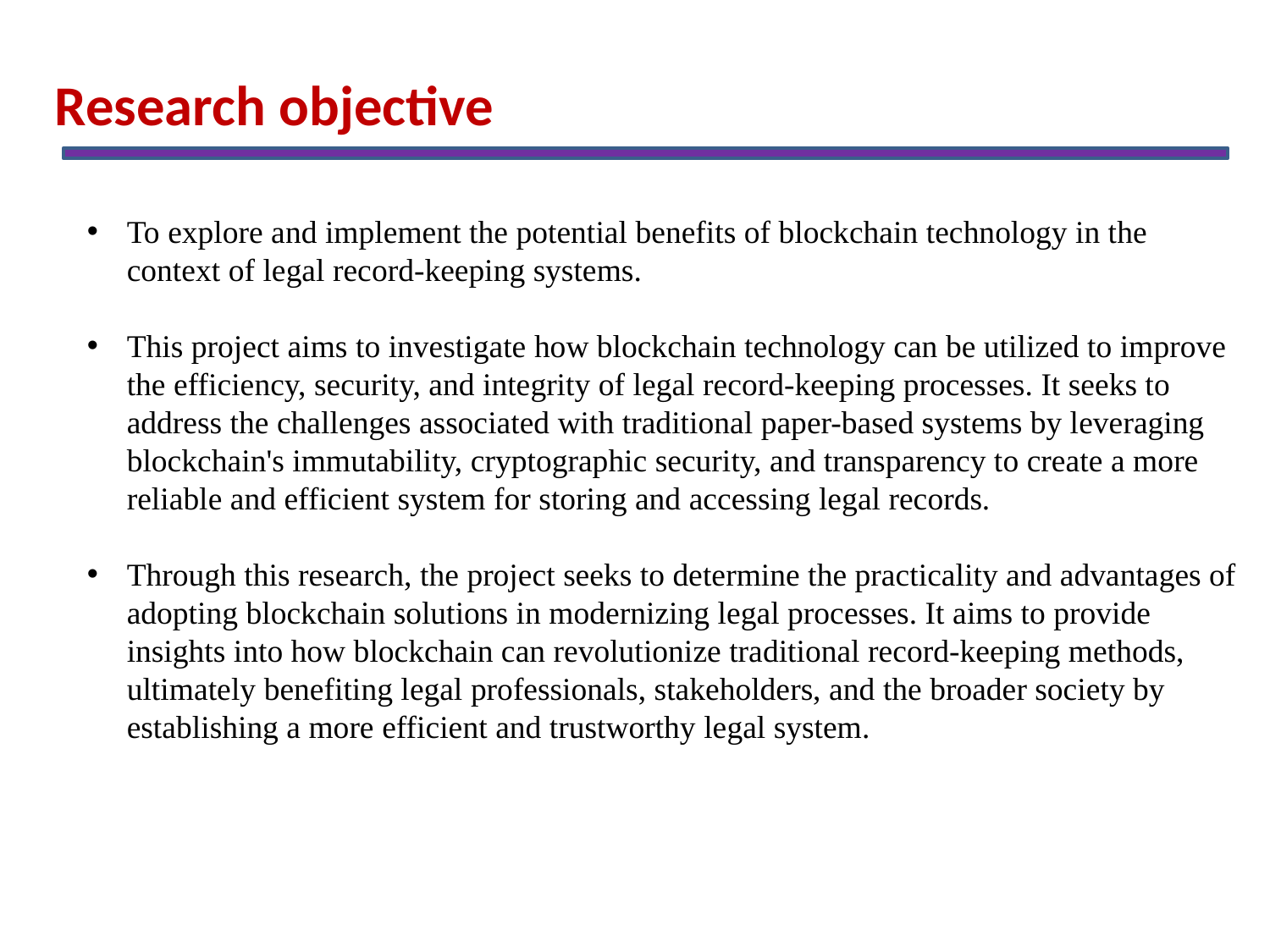

Research objective

To explore and implement the potential benefits of blockchain technology in the context of legal record-keeping systems.

This project aims to investigate how blockchain technology can be utilized to improve the efficiency, security, and integrity of legal record-keeping processes. It seeks to address the challenges associated with traditional paper-based systems by leveraging blockchain's immutability, cryptographic security, and transparency to create a more reliable and efficient system for storing and accessing legal records.

Through this research, the project seeks to determine the practicality and advantages of adopting blockchain solutions in modernizing legal processes. It aims to provide insights into how blockchain can revolutionize traditional record-keeping methods, ultimately benefiting legal professionals, stakeholders, and the broader society by establishing a more efficient and trustworthy legal system.